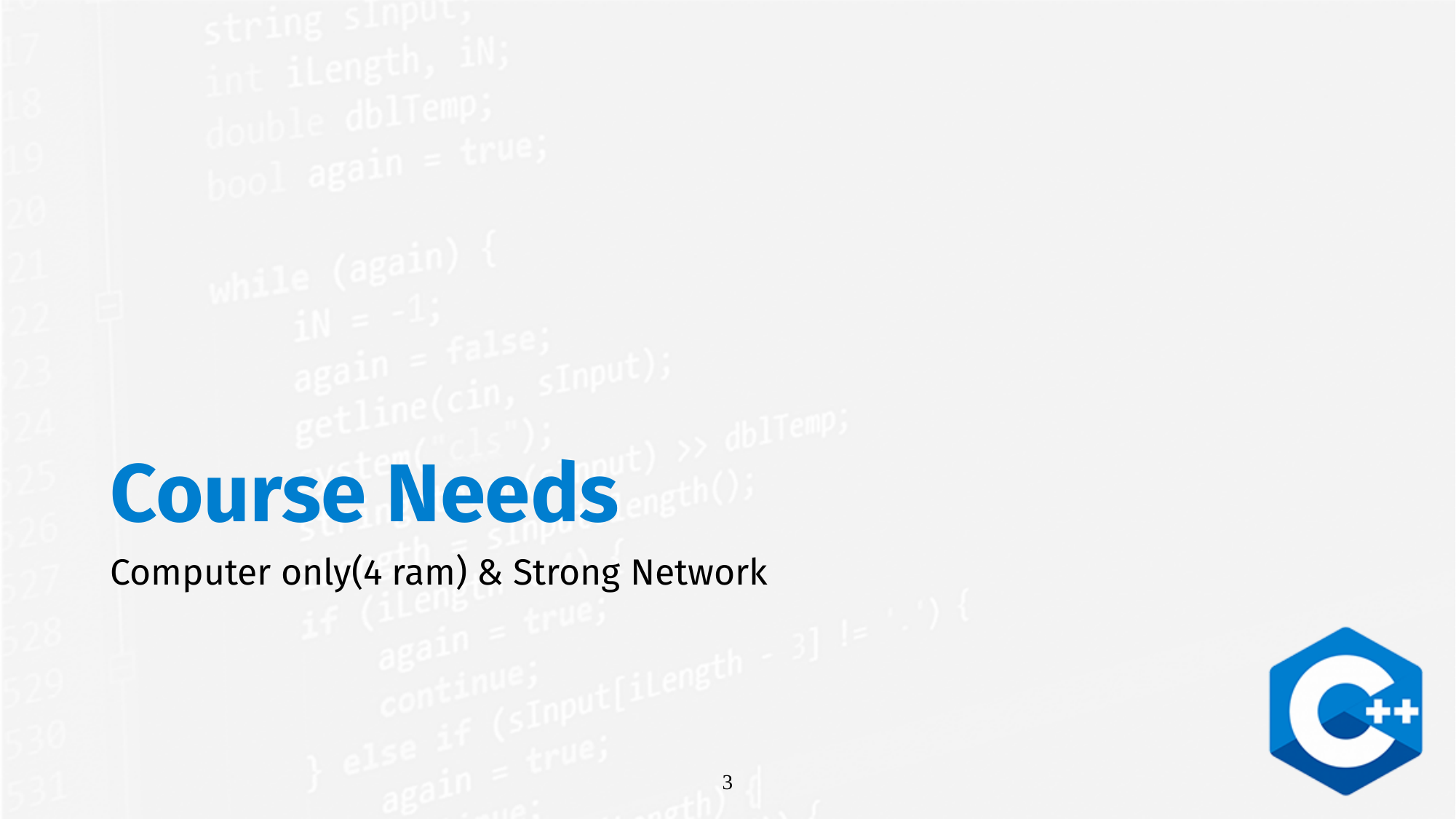

# Course Needs
Computer only(4 ram) & Strong Network
3